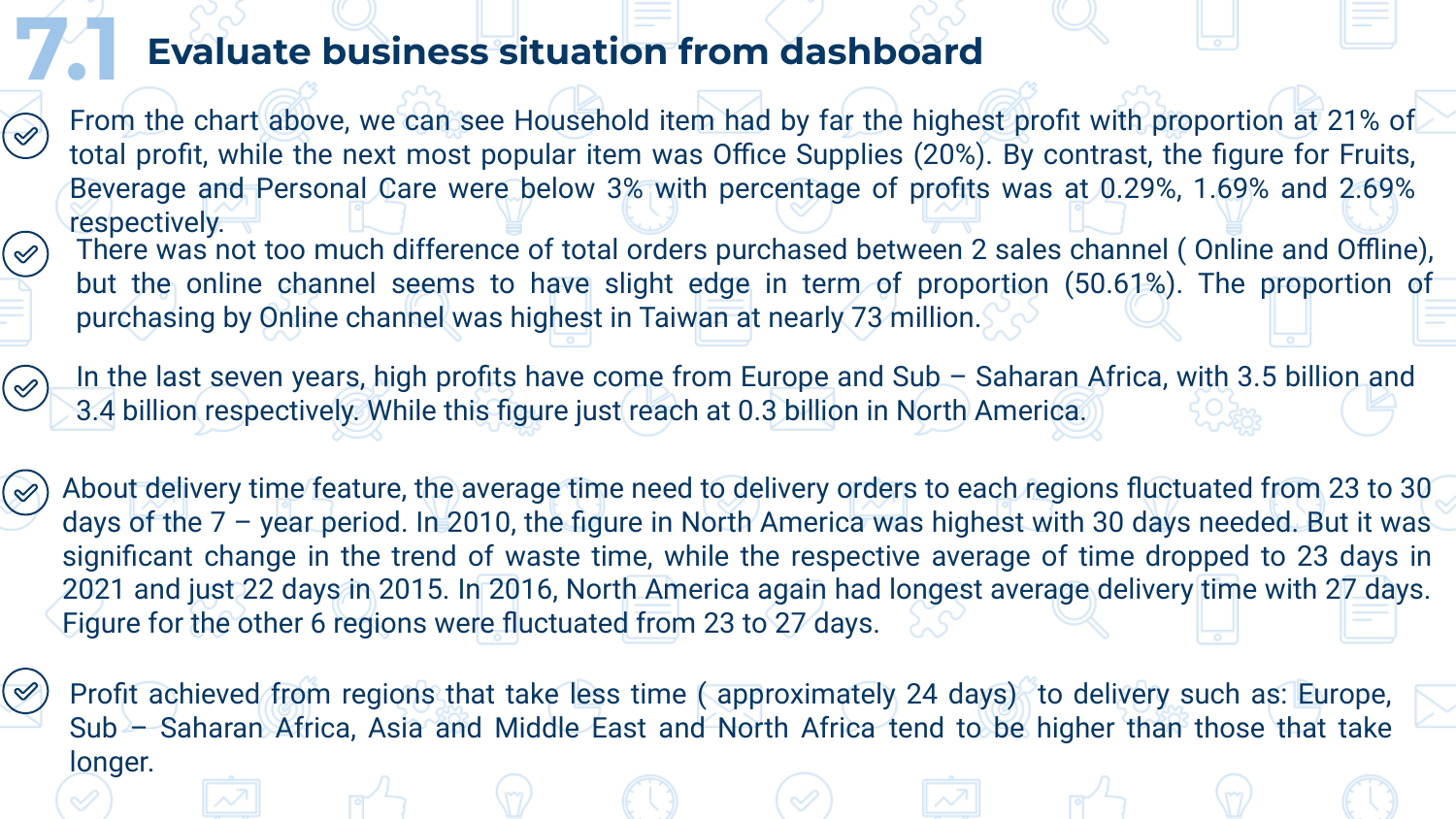

7.1
Evaluate business situation from dashboard
From the chart above, we can see Household item had by far the highest profit with proportion at 21% of total profit, while the next most popular item was Office Supplies (20%). By contrast, the figure for Fruits, Beverage and Personal Care were below 3% with percentage of profits was at 0.29%, 1.69% and 2.69% respectively.

There was not too much difference of total orders purchased between 2 sales channel ( Online and Offline), but the online channel seems to have slight edge in term of proportion (50.61%). The proportion of purchasing by Online channel was highest in Taiwan at nearly 73 million.

In the last seven years, high profits have come from Europe and Sub – Saharan Africa, with 3.5 billion and 3.4 billion respectively. While this figure just reach at 0.3 billion in North America.

About delivery time feature, the average time need to delivery orders to each regions fluctuated from 23 to 30 days of the 7 – year period. In 2010, the figure in North America was highest with 30 days needed. But it was significant change in the trend of waste time, while the respective average of time dropped to 23 days in 2021 and just 22 days in 2015. In 2016, North America again had longest average delivery time with 27 days. Figure for the other 6 regions were fluctuated from 23 to 27 days.

Profit achieved from regions that take less time ( approximately 24 days)  to delivery such as: Europe, Sub – Saharan Africa, Asia and Middle East and North Africa tend to be higher than those that take longer.